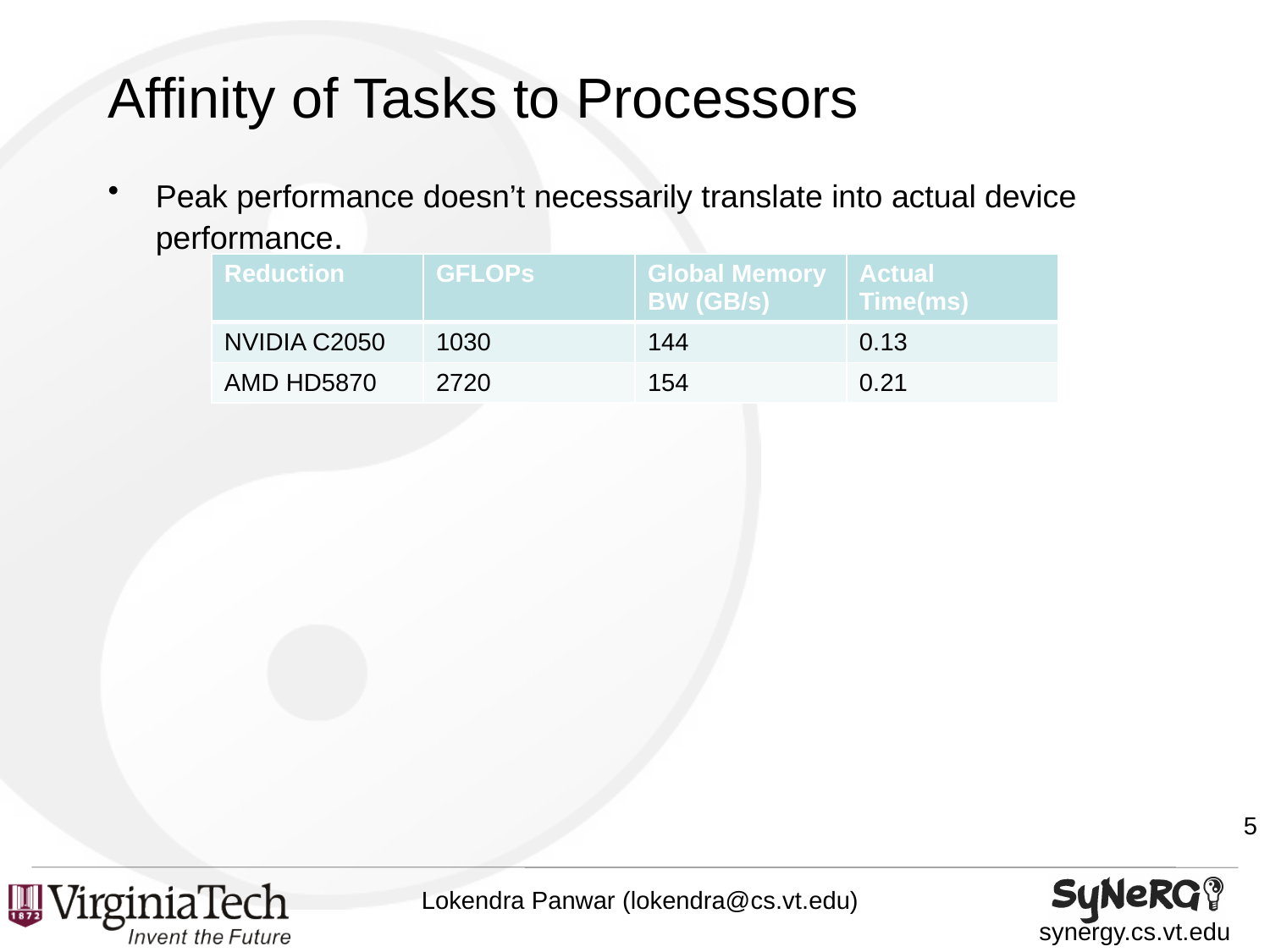

# Affinity of Tasks to Processors
Peak performance doesn’t necessarily translate into actual device performance.
| Reduction | GFLOPs | Global Memory BW (GB/s) | Actual Time(ms) |
| --- | --- | --- | --- |
| NVIDIA C2050 | 1030 | 144 | 0.13 |
| AMD HD5870 | 2720 | 154 | 0.21 |
5
Lokendra Panwar (lokendra@cs.vt.edu)